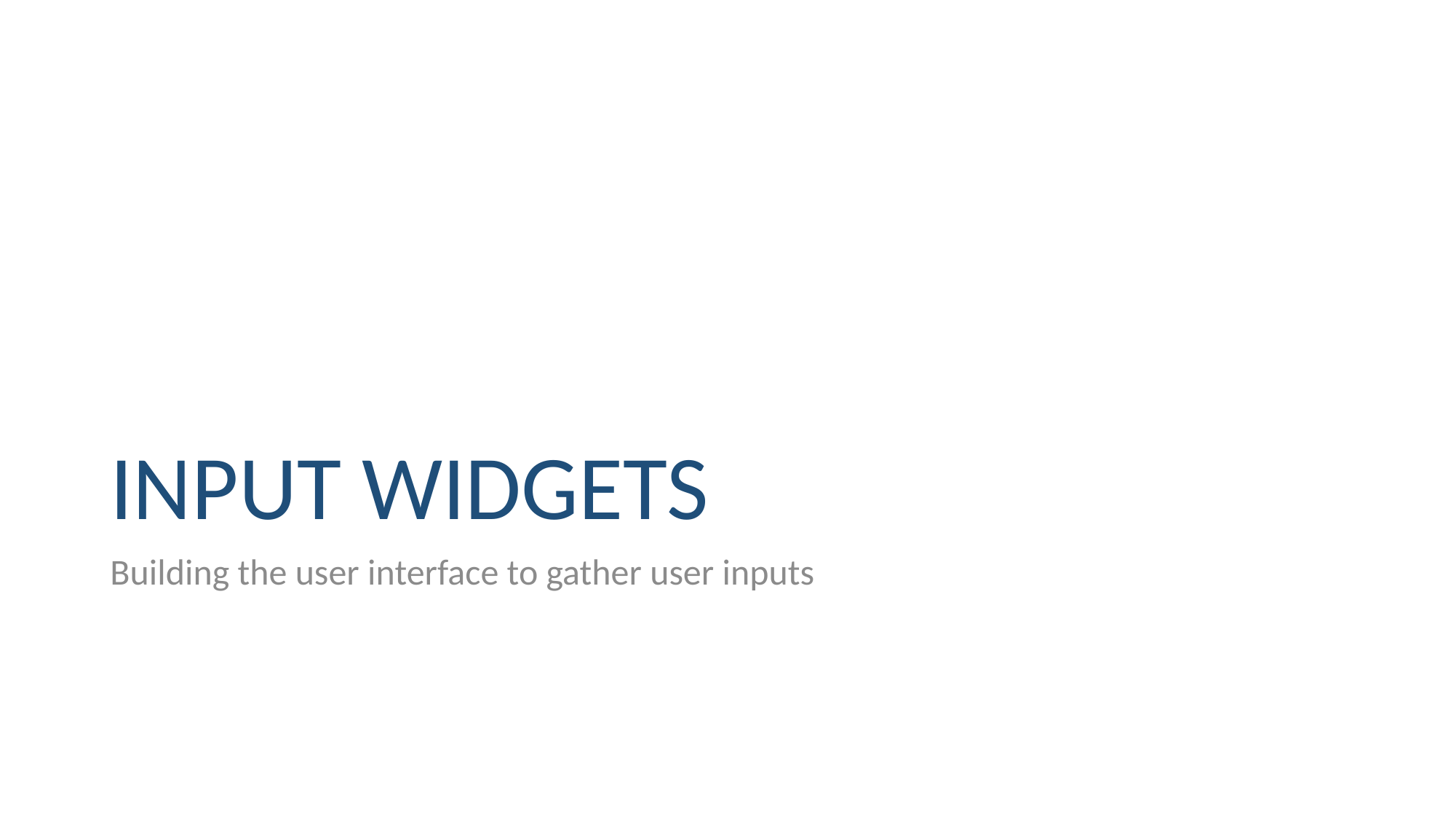

# INPUT WIDGETS
Building the user interface to gather user inputs